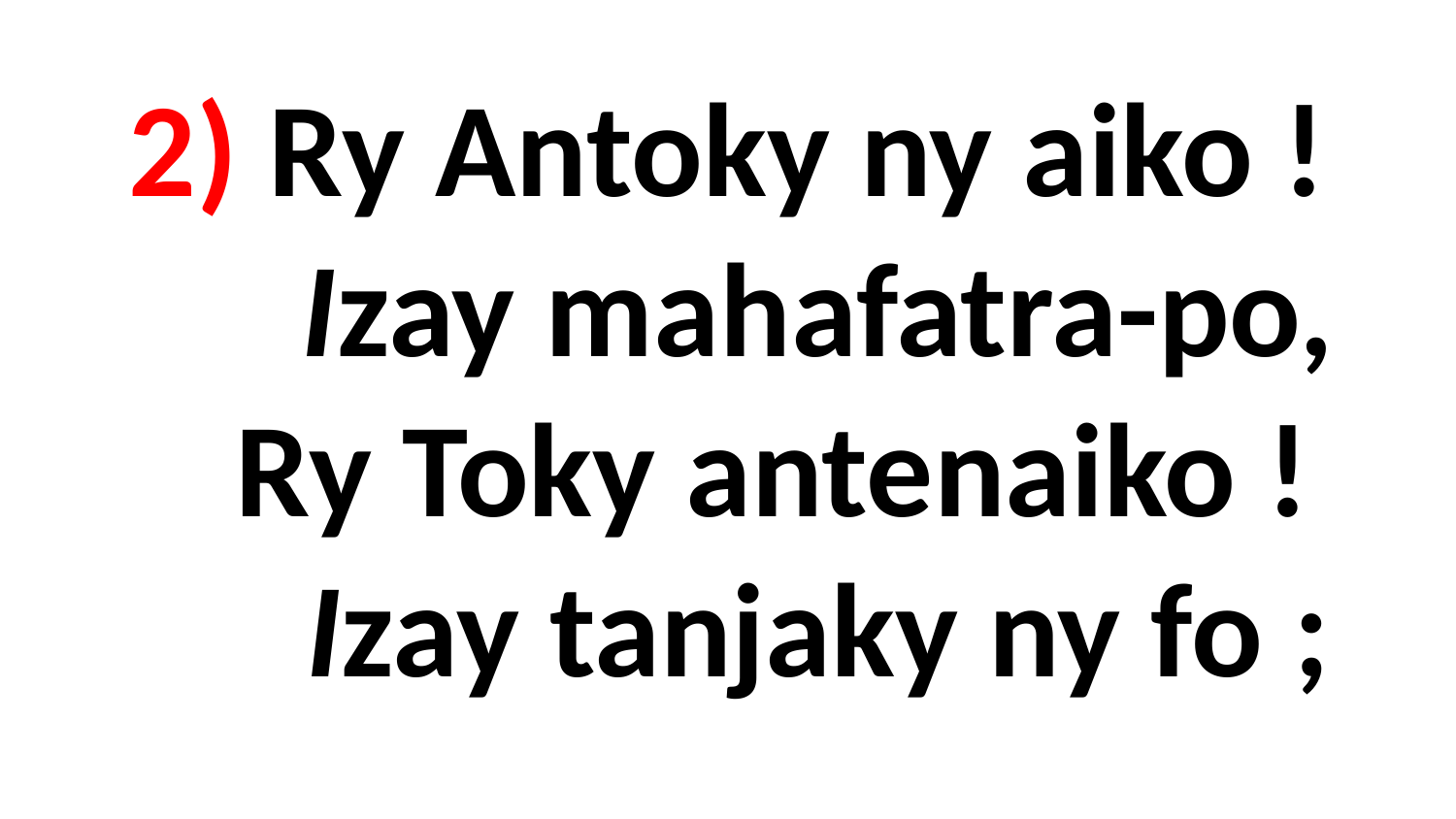

# 2) Ry Antoky ny aiko ! Izay mahafatra-po, Ry Toky antenaiko ! Izay tanjaky ny fo ;